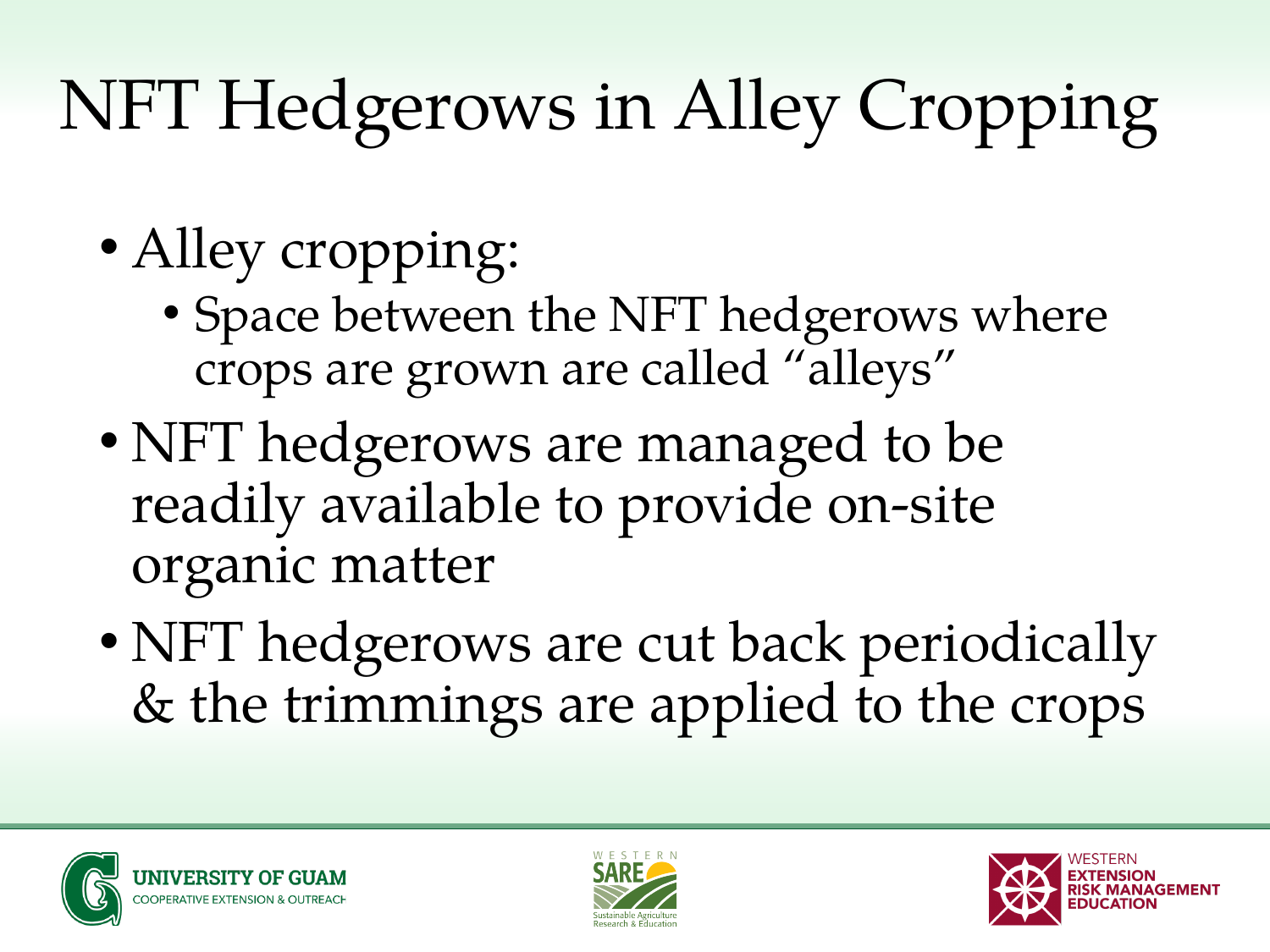

# NFT Hedgerows in Alley Cropping
Alley cropping:
Space between the NFT hedgerows where crops are grown are called “alleys”
NFT hedgerows are managed to be readily available to provide on-site organic matter
NFT hedgerows are cut back periodically & the trimmings are applied to the crops